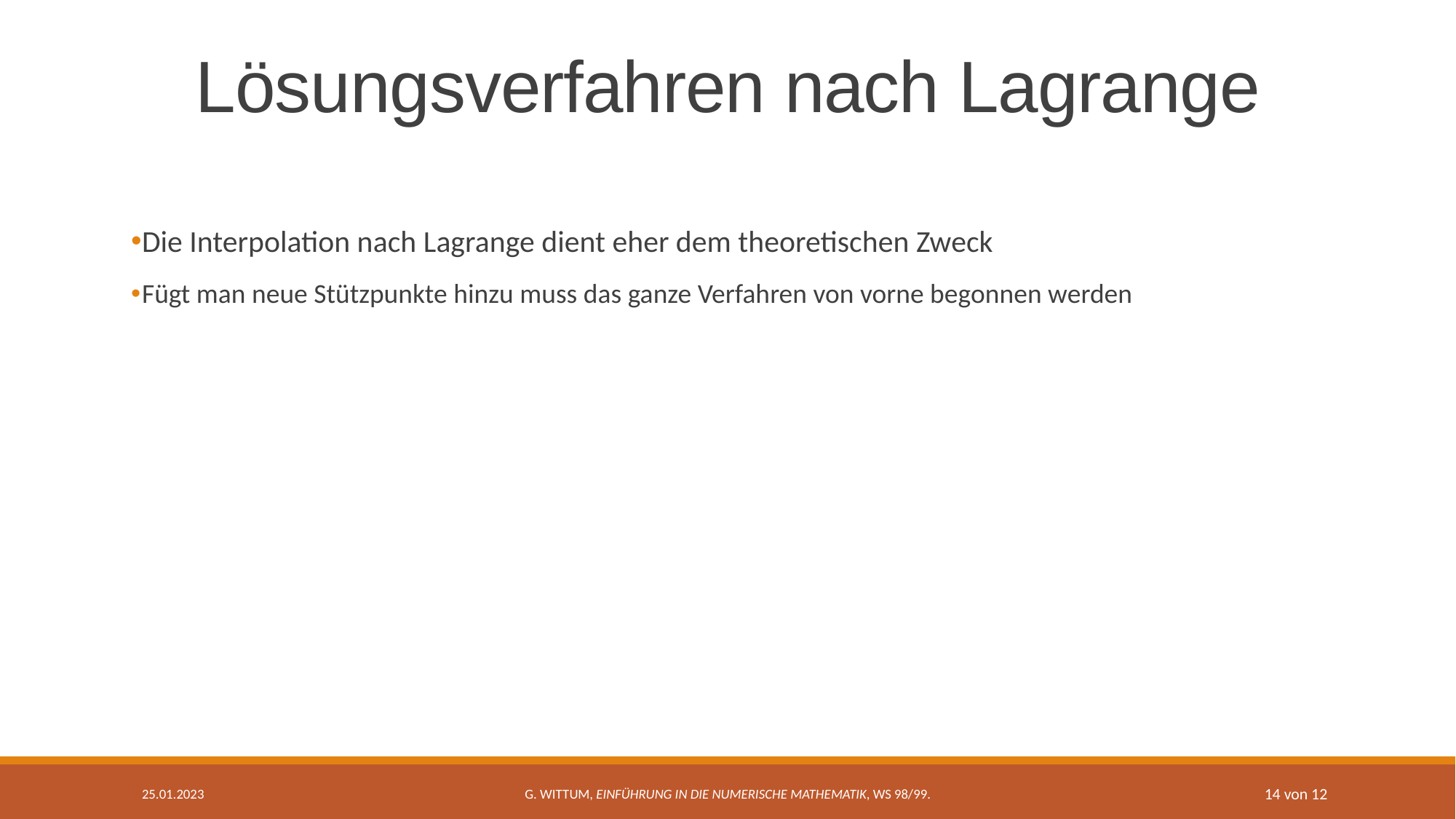

# Lösungsverfahren nach Lagrange
Die Interpolation nach Lagrange dient eher dem theoretischen Zweck
Fügt man neue Stützpunkte hinzu muss das ganze Verfahren von vorne begonnen werden
25.01.2023
G. Wittum, Einführung in die Numerische Mathematik, WS 98/99.
14